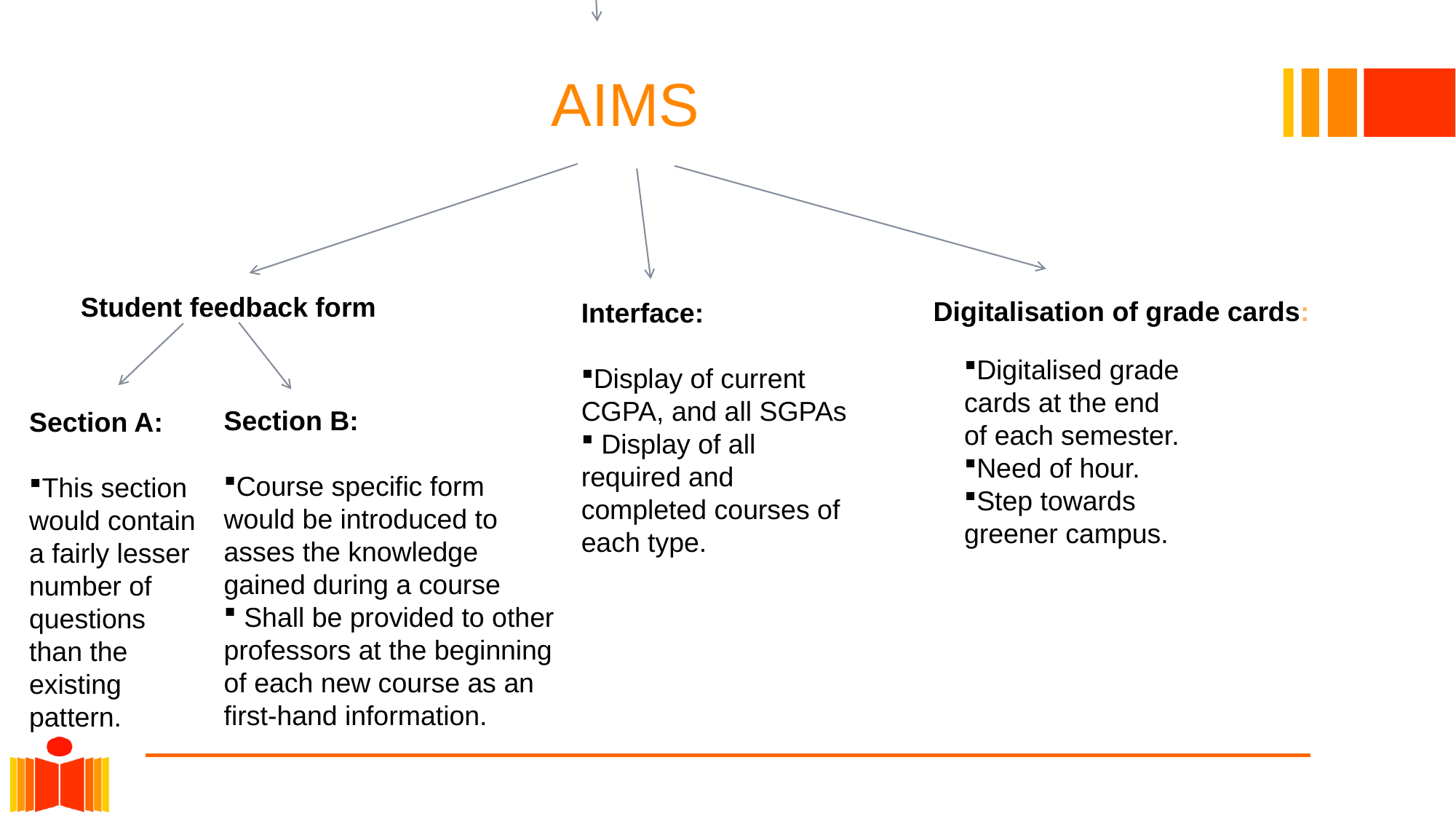

# AIMS
Student feedback form
Digitalisation of grade cards:

Interface:

Display of current CGPA, and all SGPAs
 Display of all required and completed courses of each type.

Digitalised grade cards at the end of each semester.
Need of hour.
Step towards greener campus.

Section B:

Course specific form would be introduced to asses the knowledge gained during a course
 Shall be provided to other professors at the beginning of each new course as an first-hand information.

Section A:

This section would contain a fairly lesser number of questions than the existing pattern.